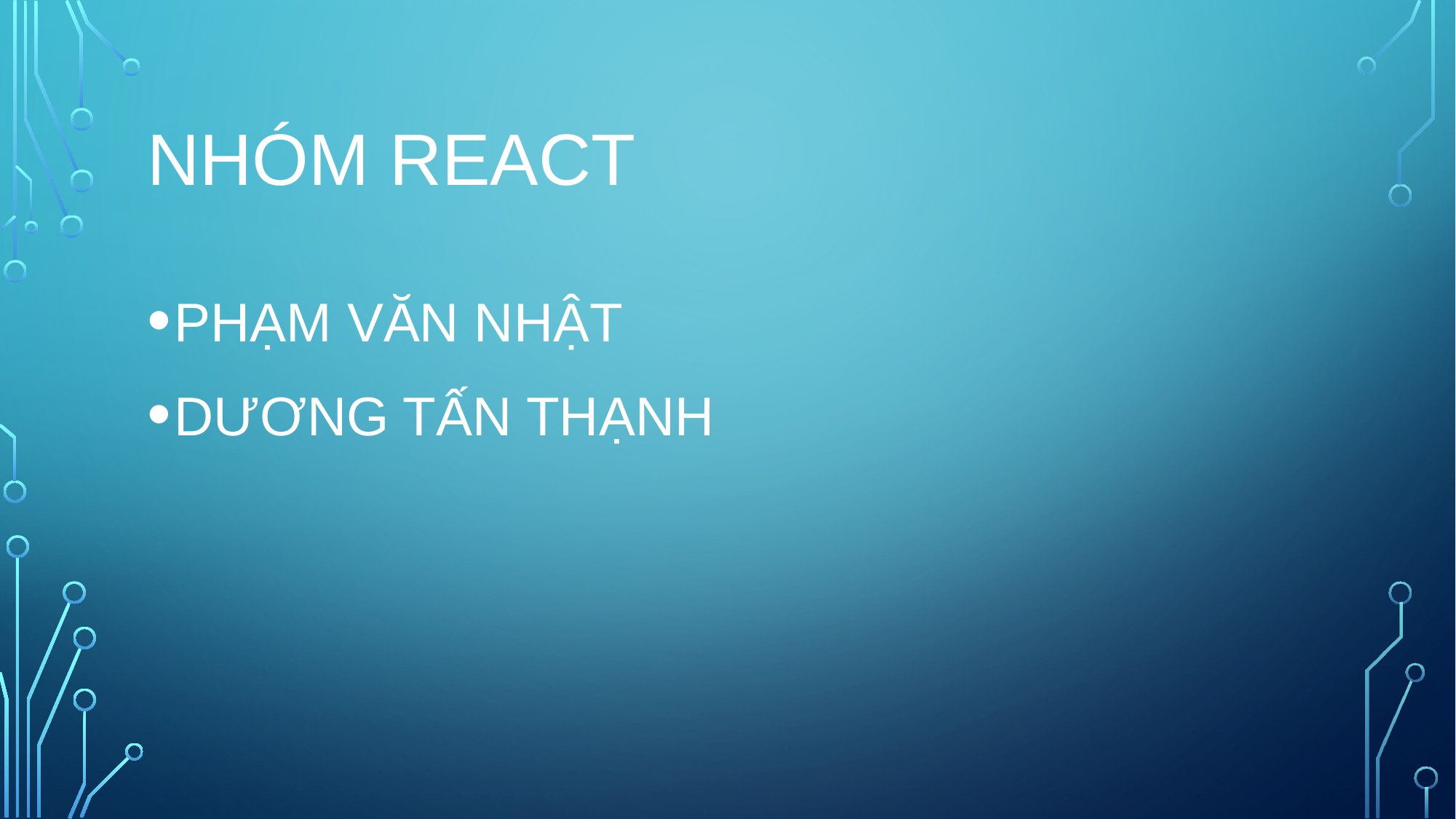

# Nhóm react
PHẠM VĂN NHẬT
DƯƠNG TẤN THẠNH